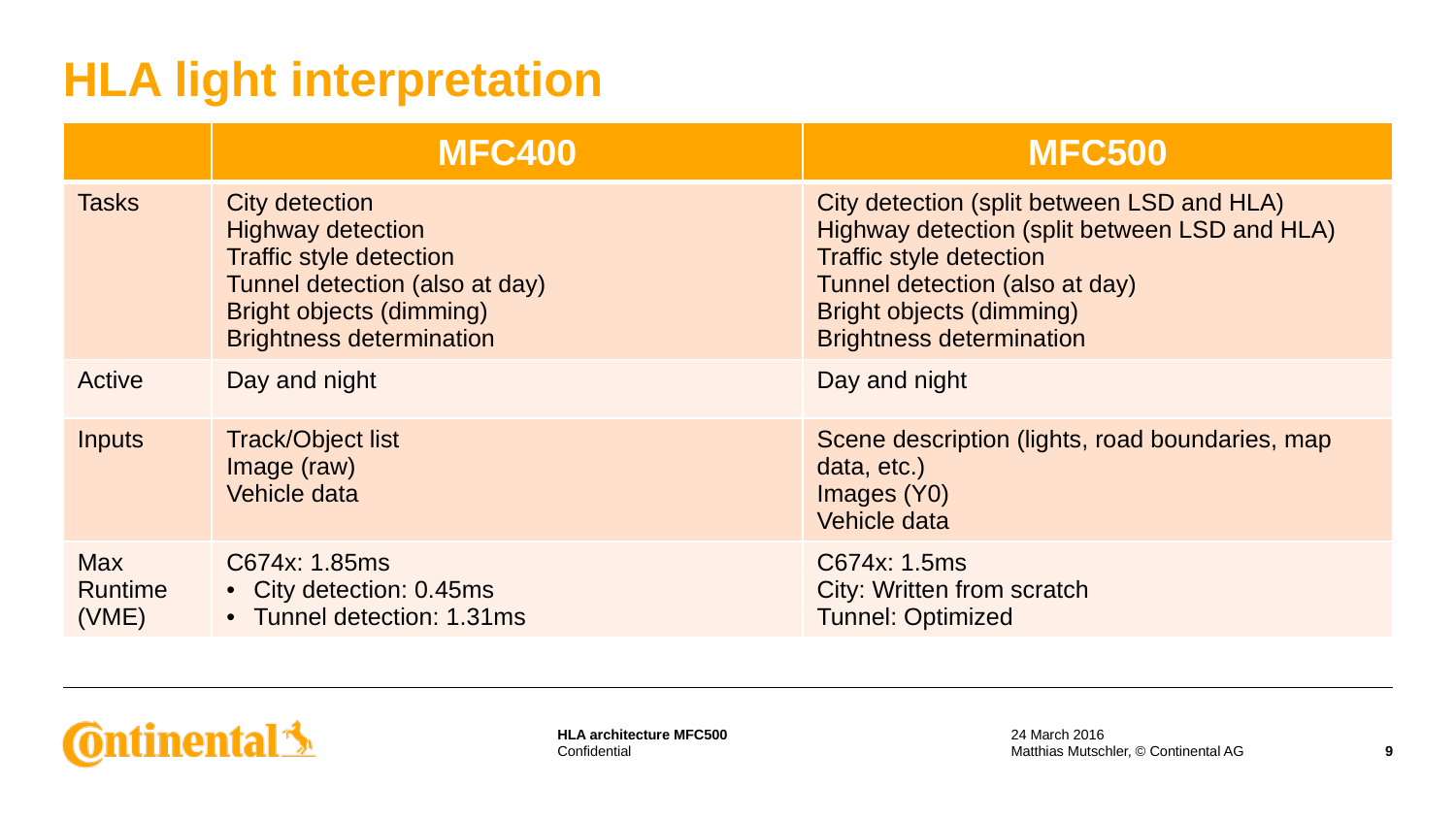

# HLA light interpretation
|  | MFC400 | MFC500 |
| --- | --- | --- |
| Tasks | City detection Highway detection Traffic style detection Tunnel detection (also at day) Bright objects (dimming) Brightness determination | City detection (split between LSD and HLA) Highway detection (split between LSD and HLA) Traffic style detection Tunnel detection (also at day) Bright objects (dimming) Brightness determination |
| Active | Day and night | Day and night |
| Inputs | Track/Object list Image (raw) Vehicle data | Scene description (lights, road boundaries, map data, etc.) Images (Y0) Vehicle data |
| Max Runtime (VME) | C674x: 1.85ms City detection: 0.45ms Tunnel detection: 1.31ms | C674x: 1.5ms City: Written from scratch Tunnel: Optimized |
24 March 2016
Matthias Mutschler, © Continental AG
9